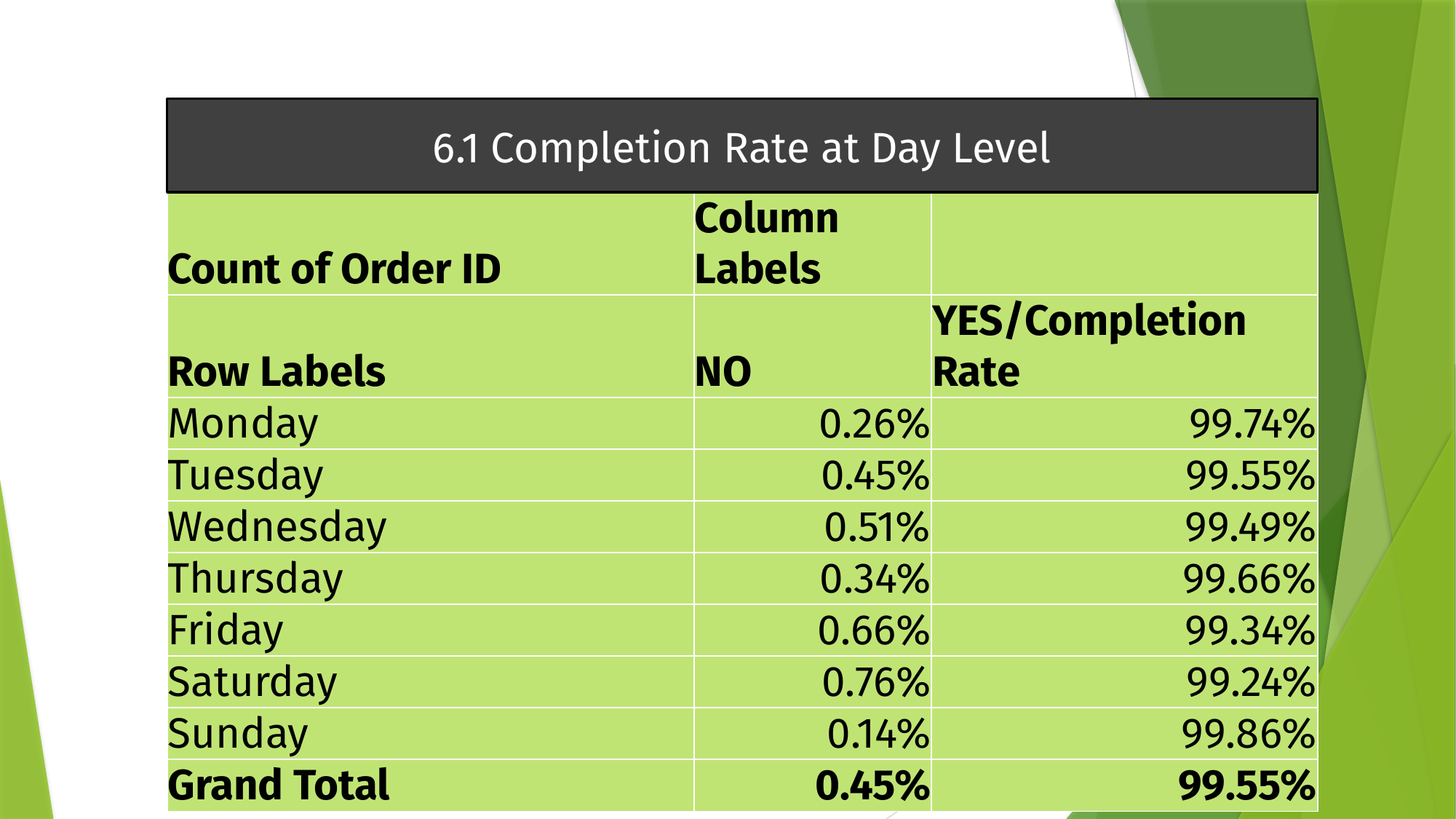

6.1 Completion Rate at Day Level
| Count of Order ID | Column Labels |  |
| --- | --- | --- |
| Row Labels | NO | YES/Completion Rate |
| Monday | 0.26% | 99.74% |
| Tuesday | 0.45% | 99.55% |
| Wednesday | 0.51% | 99.49% |
| Thursday | 0.34% | 99.66% |
| Friday | 0.66% | 99.34% |
| Saturday | 0.76% | 99.24% |
| Sunday | 0.14% | 99.86% |
| Grand Total | 0.45% | 99.55% |